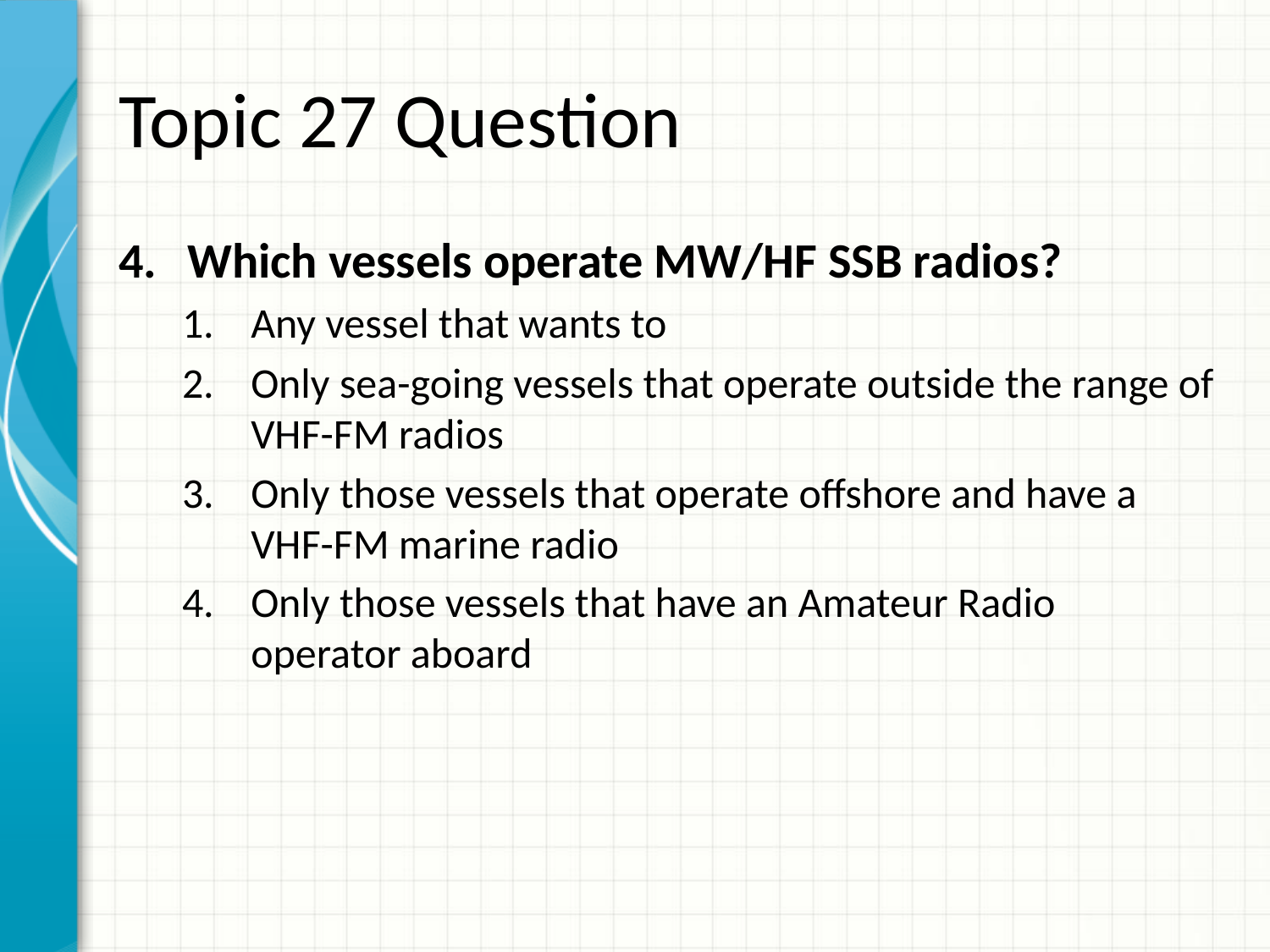

# Topic 27 Question
Which vessels operate MW/HF SSB radios?
Any vessel that wants to
Only sea-going vessels that operate outside the range of VHF-FM radios
Only those vessels that operate offshore and have a VHF-FM marine radio
Only those vessels that have an Amateur Radio operator aboard